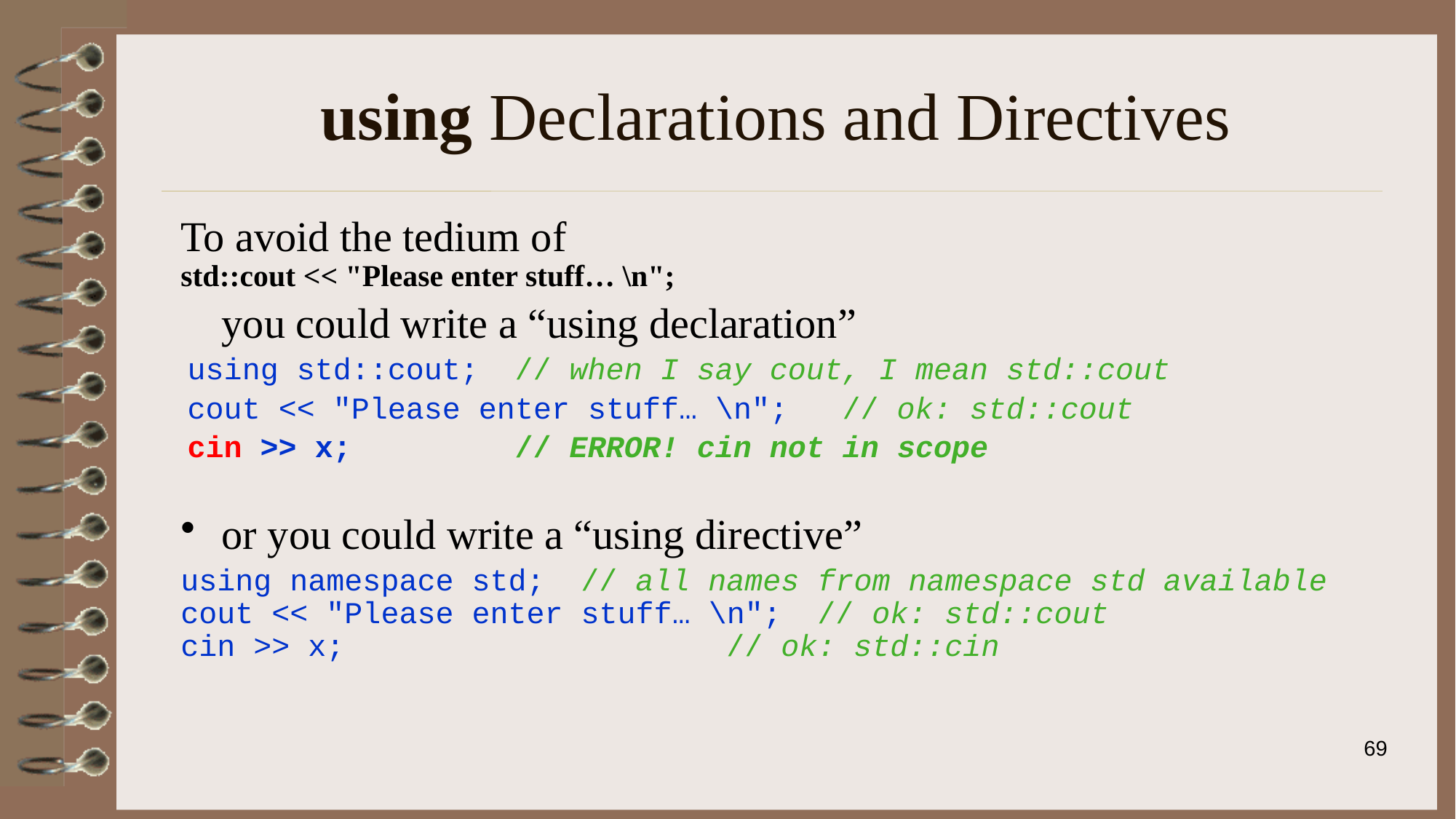

# using Declarations and Directives
To avoid the tedium of
std::cout << "Please enter stuff… \n";
	you could write a “using declaration”
using std::cout;	// when I say cout, I mean std::cout
cout << "Please enter stuff… \n"; 	// ok: std::cout
cin >> x;		// ERROR! cin not in scope

or you could write a “using directive”
using namespace std;  // all names from namespace std available
cout << "Please enter stuff… \n";  // ok: std::cout
cin >> x;				// ok: std::cin
69